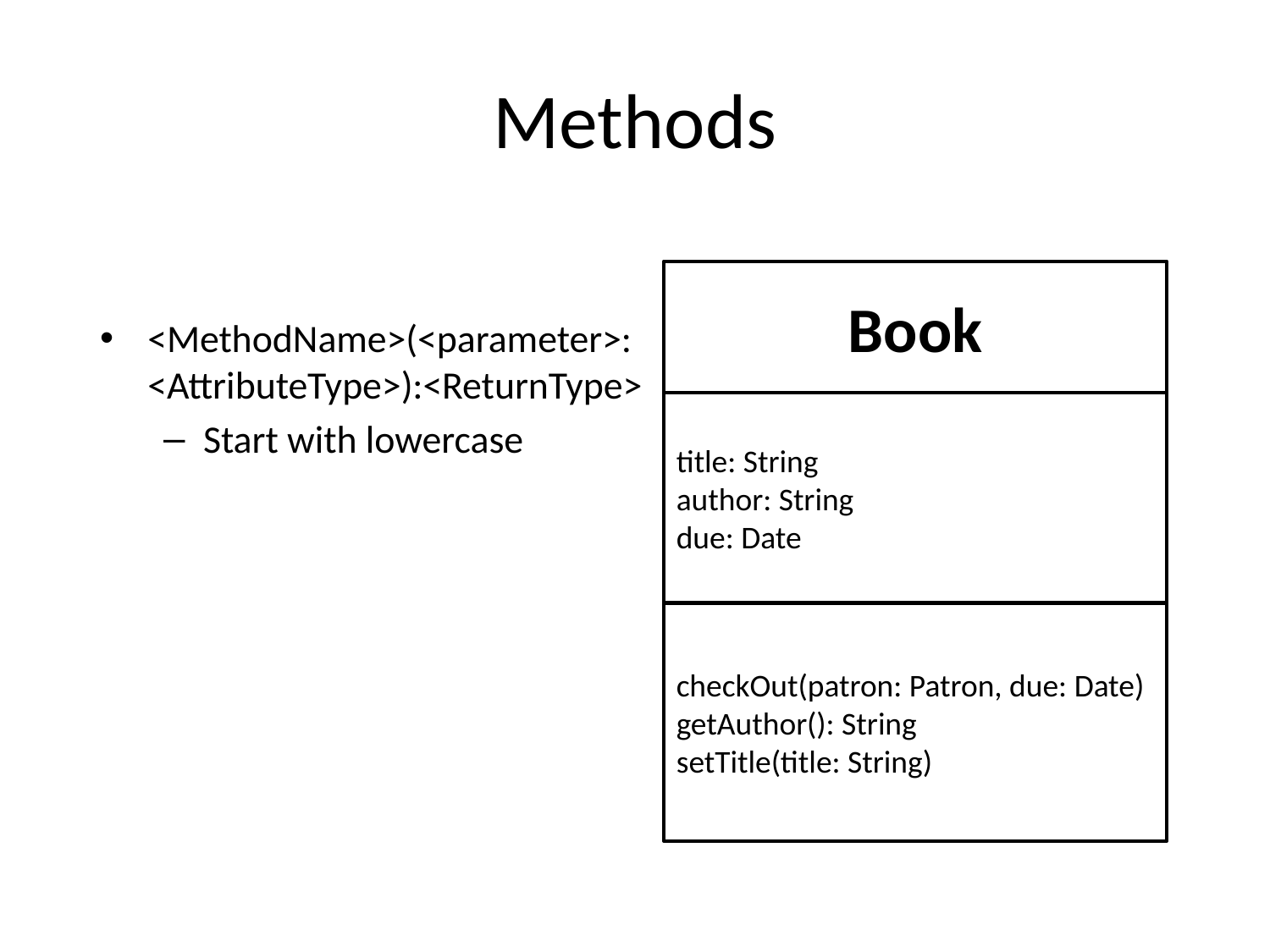

# Methods

<MethodName>(<parameter>: <AttributeType>):<ReturnType>
Start with lowercase
Book
title: String
author: String
due: Date
checkOut(patron: Patron, due: Date)
getAuthor(): String
setTitle(title: String)